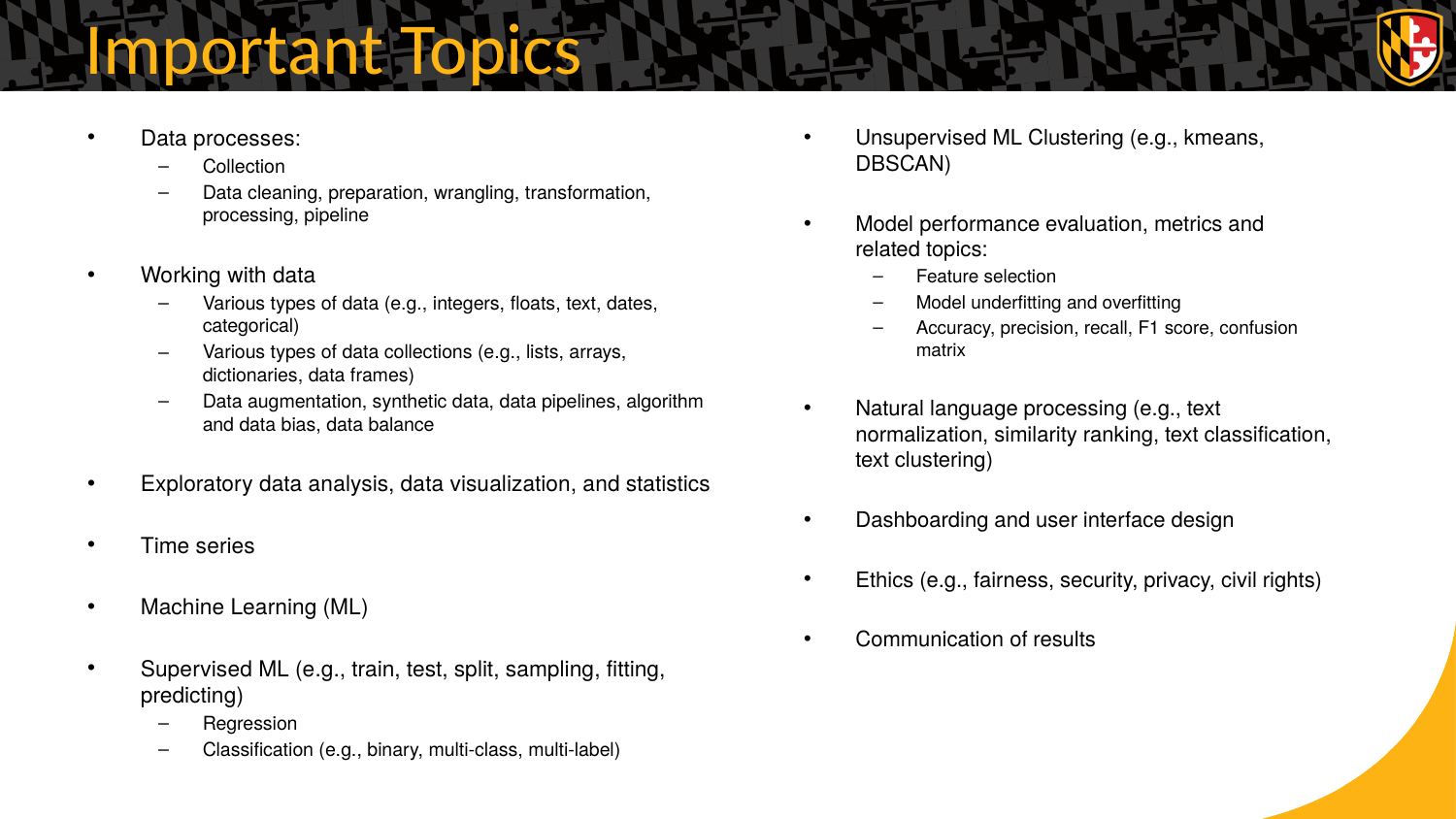

# Important Topics
Data processes:
Collection
Data cleaning, preparation, wrangling, transformation, processing, pipeline

Working with data
Various types of data (e.g., integers, floats, text, dates, categorical)
Various types of data collections (e.g., lists, arrays, dictionaries, data frames)
Data augmentation, synthetic data, data pipelines, algorithm and data bias, data balance

Exploratory data analysis, data visualization, and statistics

Time series

Machine Learning (ML)

Supervised ML (e.g., train, test, split, sampling, fitting, predicting)
Regression
Classification (e.g., binary, multi-class, multi-label)
Unsupervised ML Clustering (e.g., kmeans, DBSCAN)

Model performance evaluation, metrics and related topics:
Feature selection
Model underfitting and overfitting
Accuracy, precision, recall, F1 score, confusion matrix

Natural language processing (e.g., text normalization, similarity ranking, text classification, text clustering)

Dashboarding and user interface design

Ethics (e.g., fairness, security, privacy, civil rights)

Communication of results